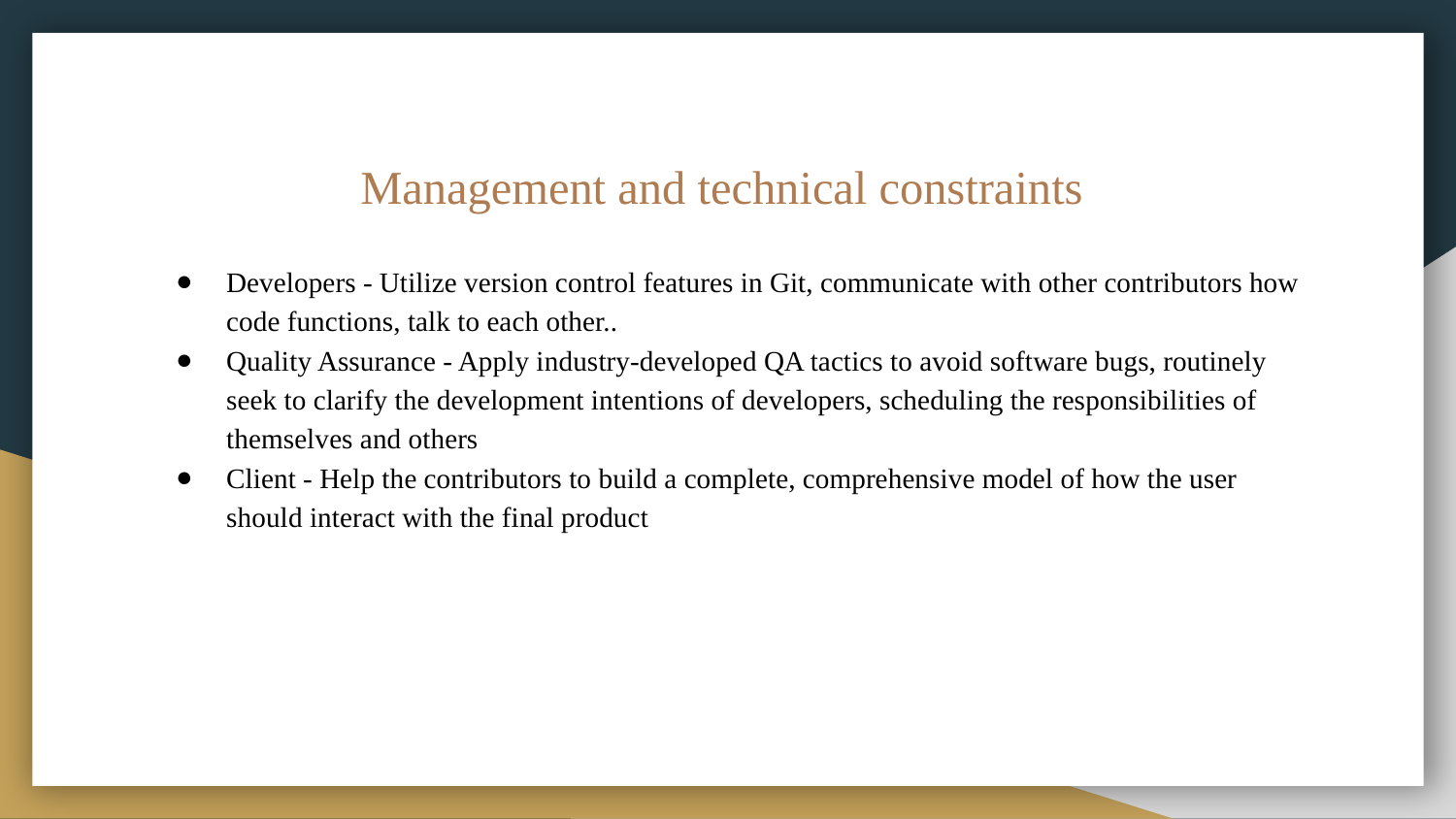

# Management and technical constraints
Developers - Utilize version control features in Git, communicate with other contributors how code functions, talk to each other..
Quality Assurance - Apply industry-developed QA tactics to avoid software bugs, routinely seek to clarify the development intentions of developers, scheduling the responsibilities of themselves and others
Client - Help the contributors to build a complete, comprehensive model of how the user should interact with the final product